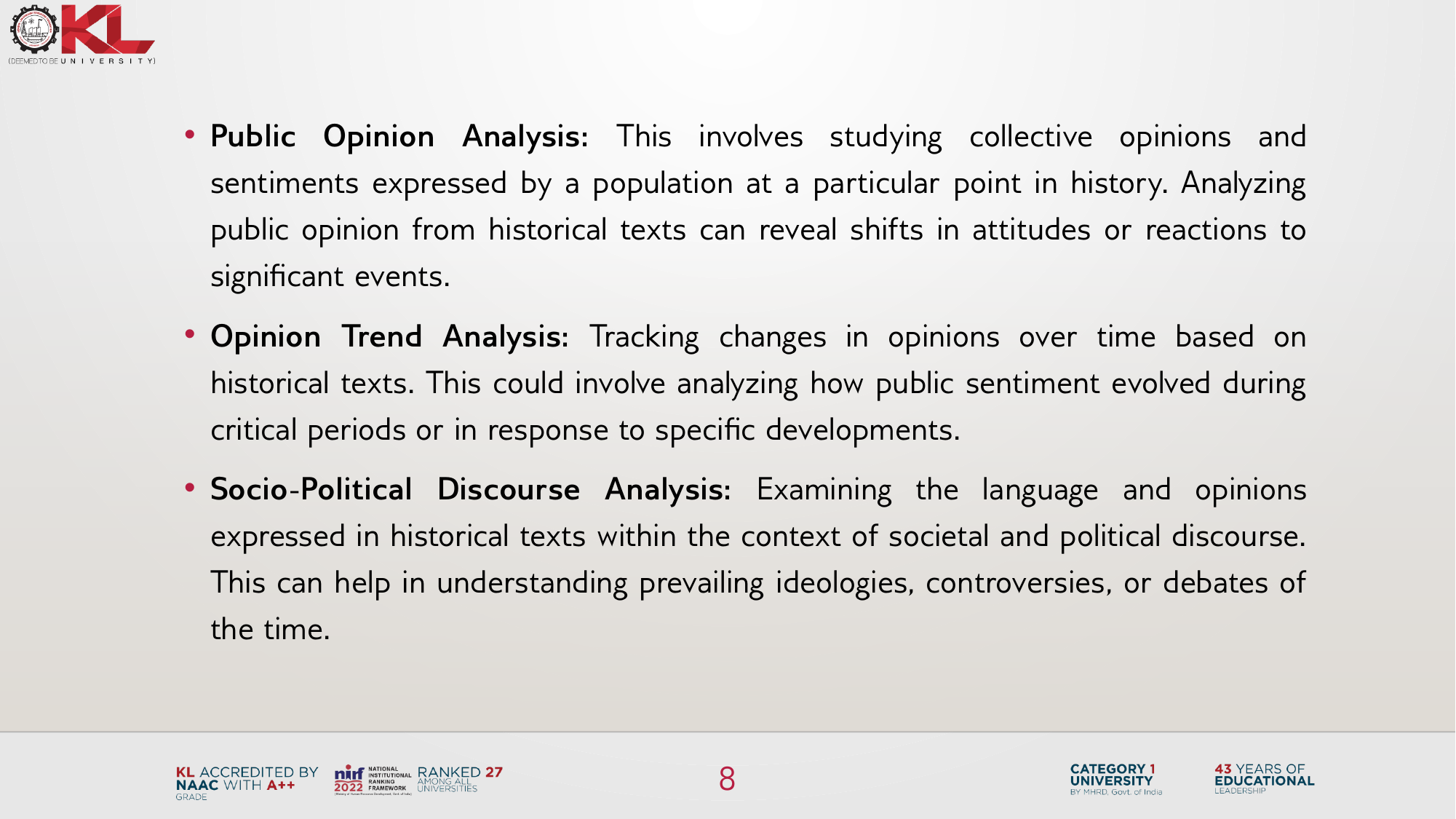

Public Opinion Analysis: This involves studying collective opinions and sentiments expressed by a population at a particular point in history. Analyzing public opinion from historical texts can reveal shifts in attitudes or reactions to significant events.
Opinion Trend Analysis: Tracking changes in opinions over time based on historical texts. This could involve analyzing how public sentiment evolved during critical periods or in response to specific developments.
Socio-Political Discourse Analysis: Examining the language and opinions expressed in historical texts within the context of societal and political discourse. This can help in understanding prevailing ideologies, controversies, or debates of the time.
8